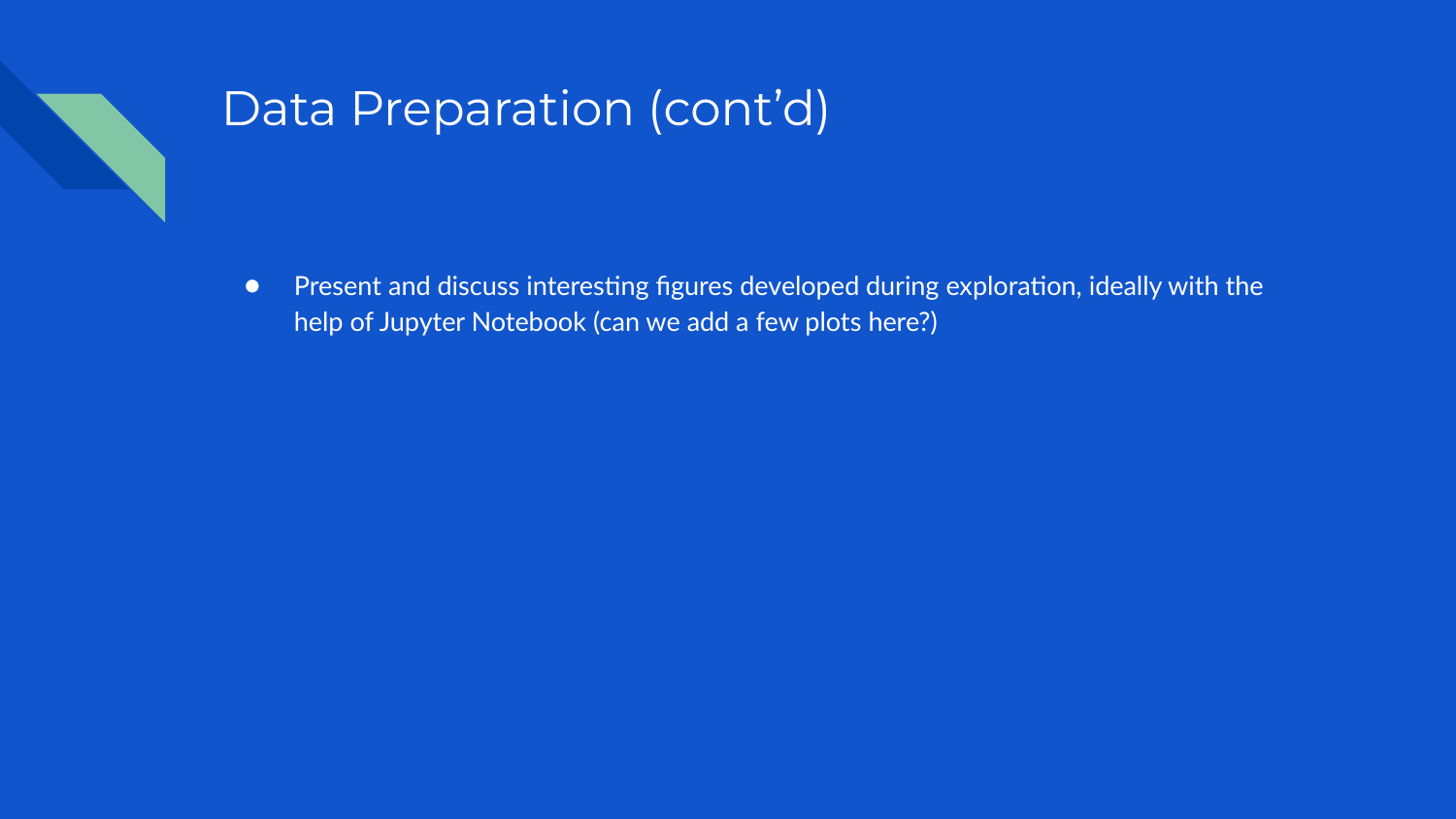

# Data Preparation (cont’d)
Present and discuss interesting figures developed during exploration, ideally with the help of Jupyter Notebook (can we add a few plots here?)